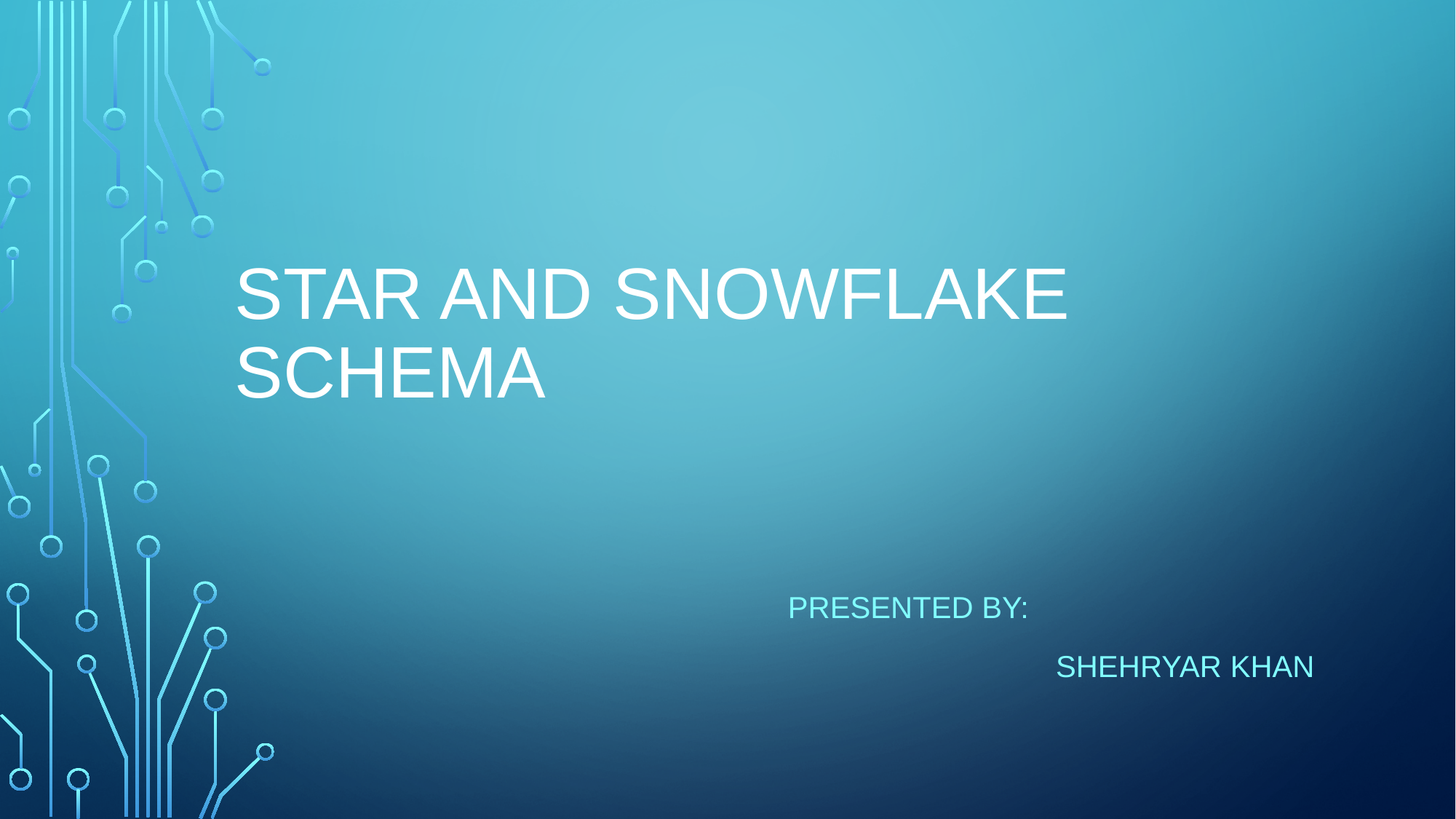

# Star and snowflake schema
Presented by:
                                Shehryar Khan